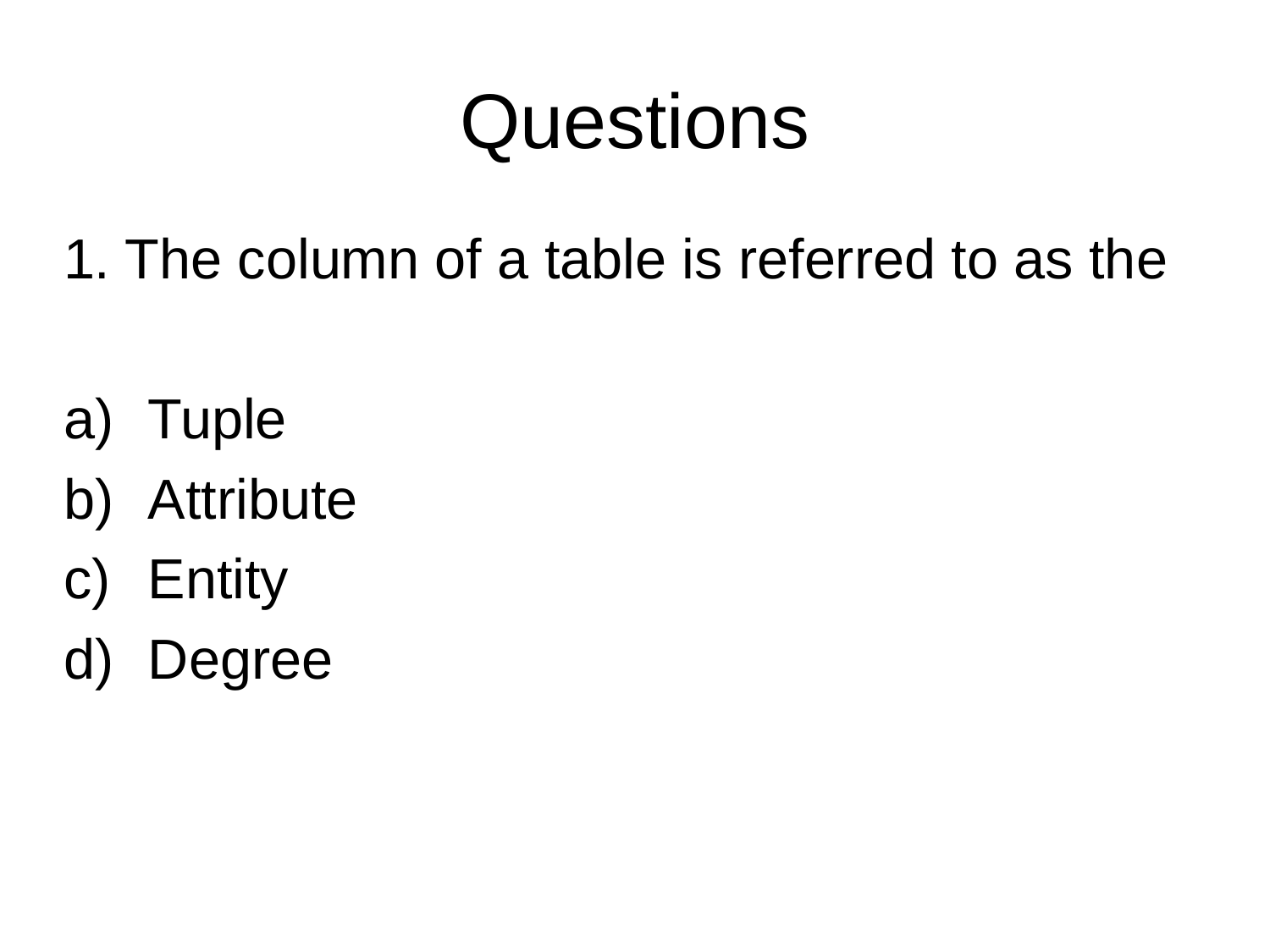

Questions
1. The column of a table is referred to as the

Tuple
Attribute
Entity
Degree